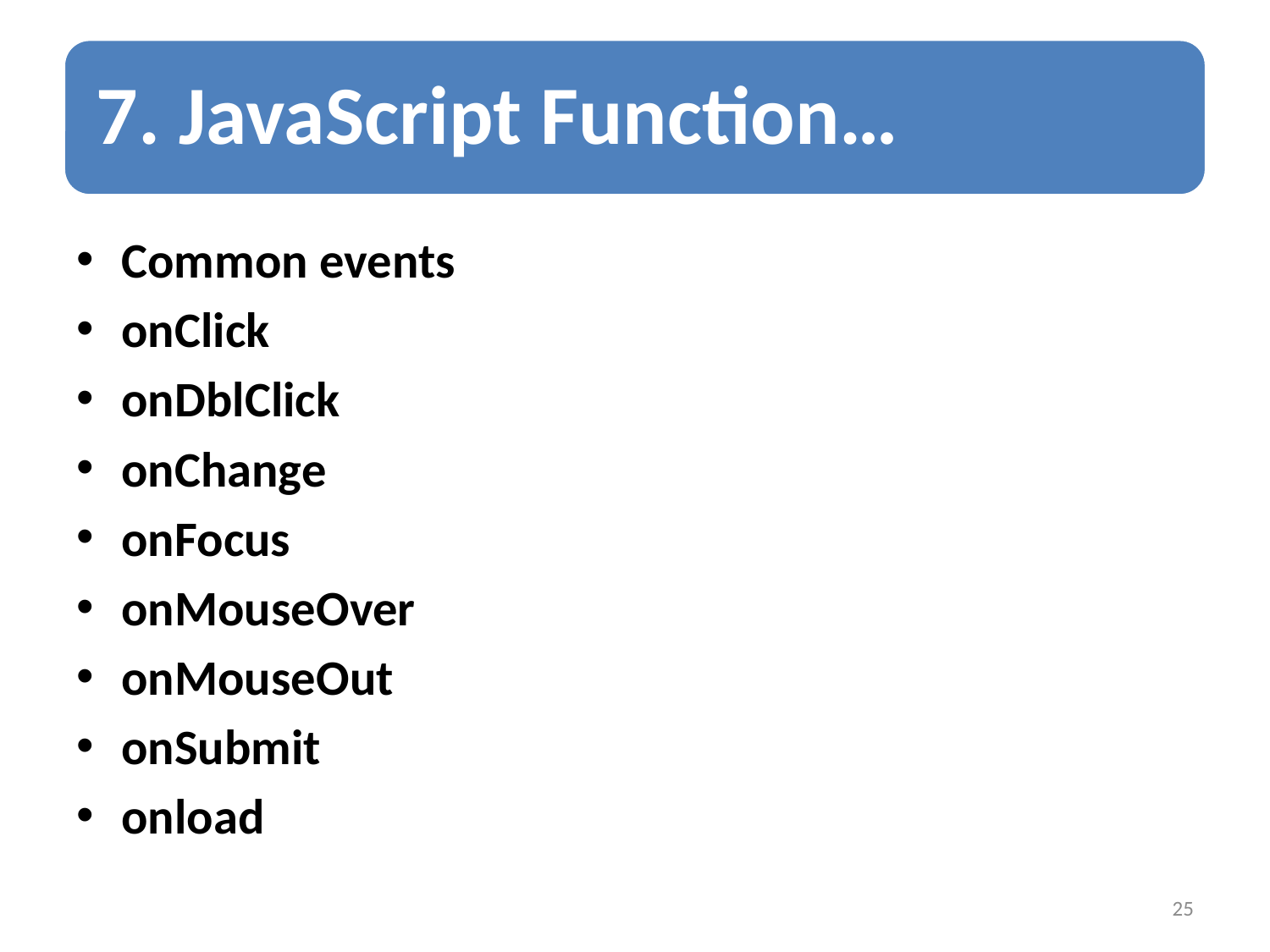

7. JavaScript Function…
Common events
onClick
onDblClick
onChange
onFocus
onMouseOver
onMouseOut
onSubmit
onload

25